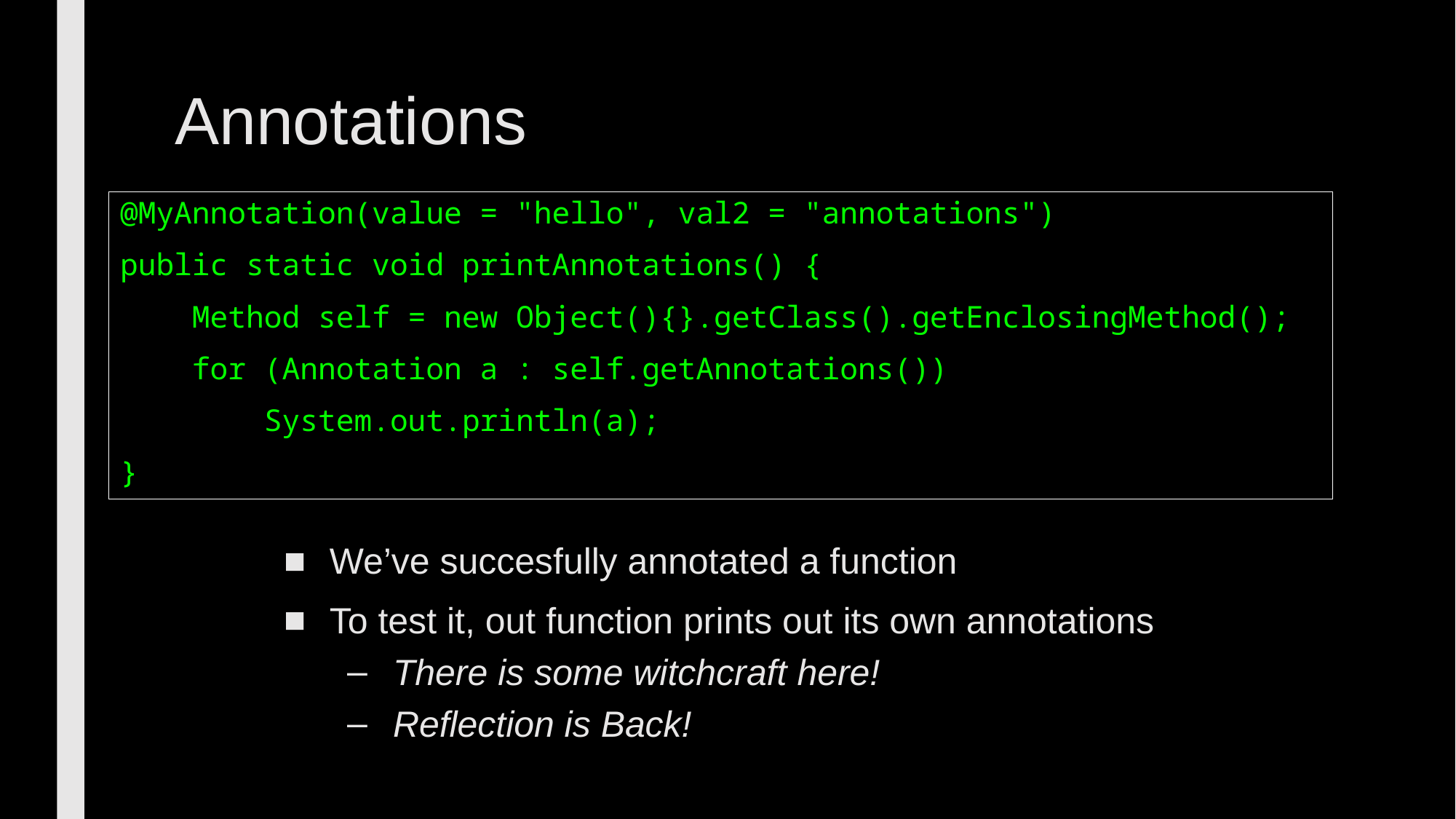

# Annotations
@MyAnnotation(value = "hello", val2 = "annotations")
public static void printAnnotations() {
    Method self = new Object(){}.getClass().getEnclosingMethod();
    for (Annotation a : self.getAnnotations())
        System.out.println(a);
}
We’ve succesfully annotated a function
To test it, out function prints out its own annotations
There is some witchcraft here!
Reflection is Back!